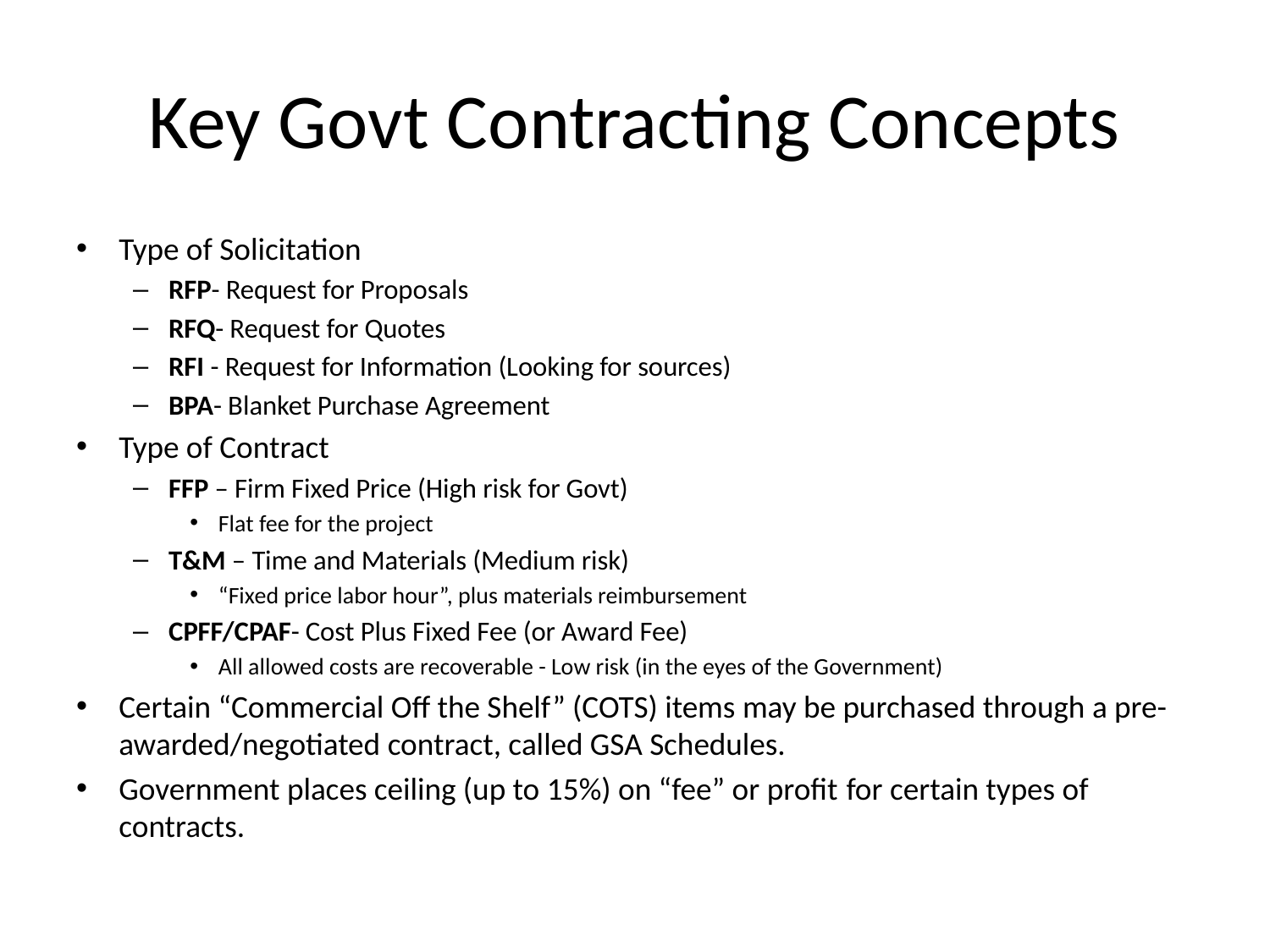

# Key Govt Contracting Concepts
Type of Solicitation
RFP- Request for Proposals
RFQ- Request for Quotes
RFI - Request for Information (Looking for sources)
BPA- Blanket Purchase Agreement
Type of Contract
FFP – Firm Fixed Price (High risk for Govt)
Flat fee for the project
T&M – Time and Materials (Medium risk)
“Fixed price labor hour”, plus materials reimbursement
CPFF/CPAF- Cost Plus Fixed Fee (or Award Fee)
All allowed costs are recoverable - Low risk (in the eyes of the Government)
Certain “Commercial Off the Shelf” (COTS) items may be purchased through a pre-awarded/negotiated contract, called GSA Schedules.
Government places ceiling (up to 15%) on “fee” or profit for certain types of contracts.